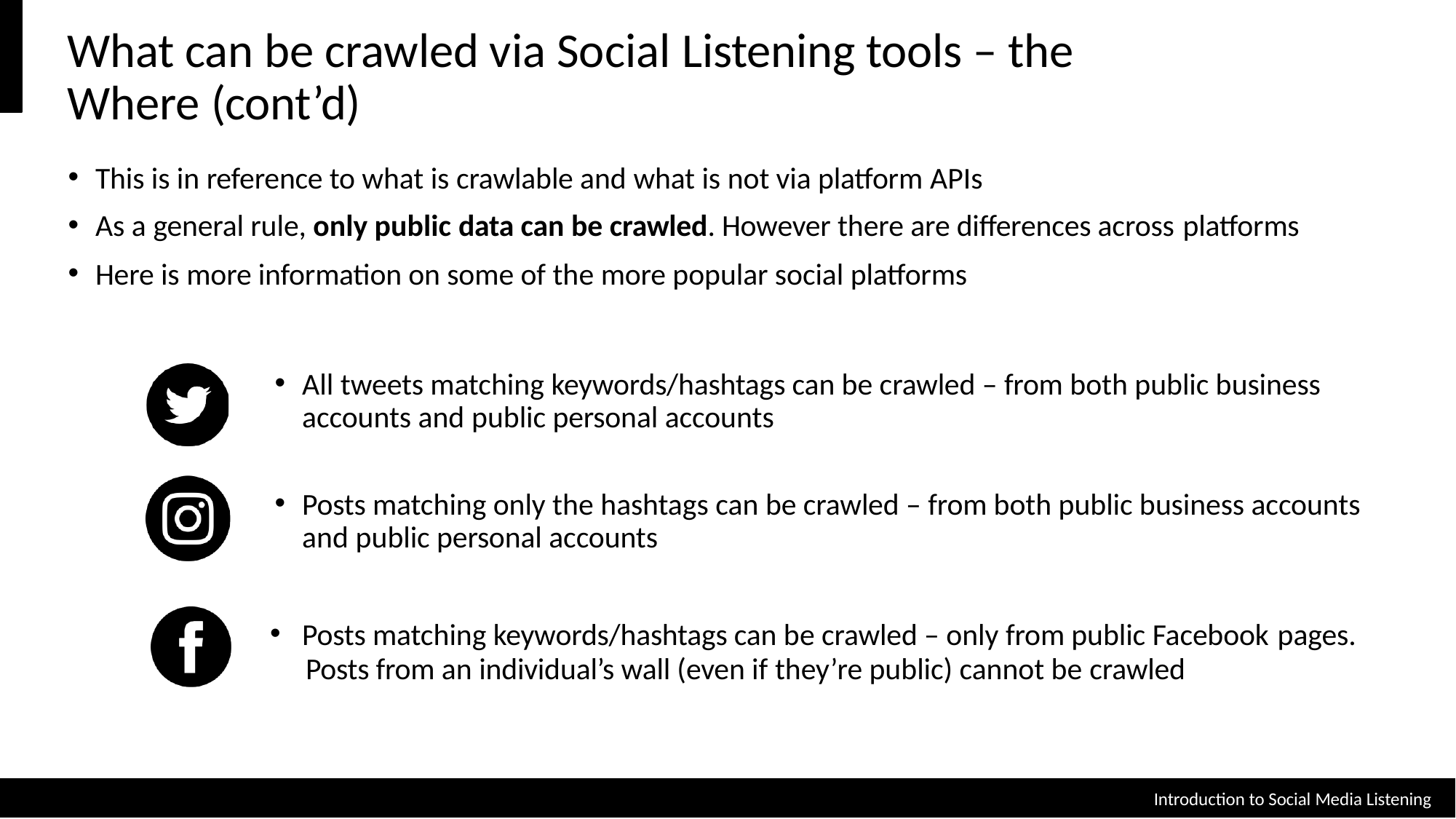

# What can be crawled via Social Listening tools – the Where (cont’d)
This is in reference to what is crawlable and what is not via platform APIs
As a general rule, only public data can be crawled. However there are differences across platforms
Here is more information on some of the more popular social platforms

All tweets matching keywords/hashtags can be crawled – from both public business  accounts and public personal accounts

Posts matching only the hashtags can be crawled – from both public business accounts  and public personal accounts

Posts matching keywords/hashtags can be crawled – only from public Facebook pages.
Posts from an individual’s wall (even if they’re public) cannot be crawled

Introduction to Social Media Listening